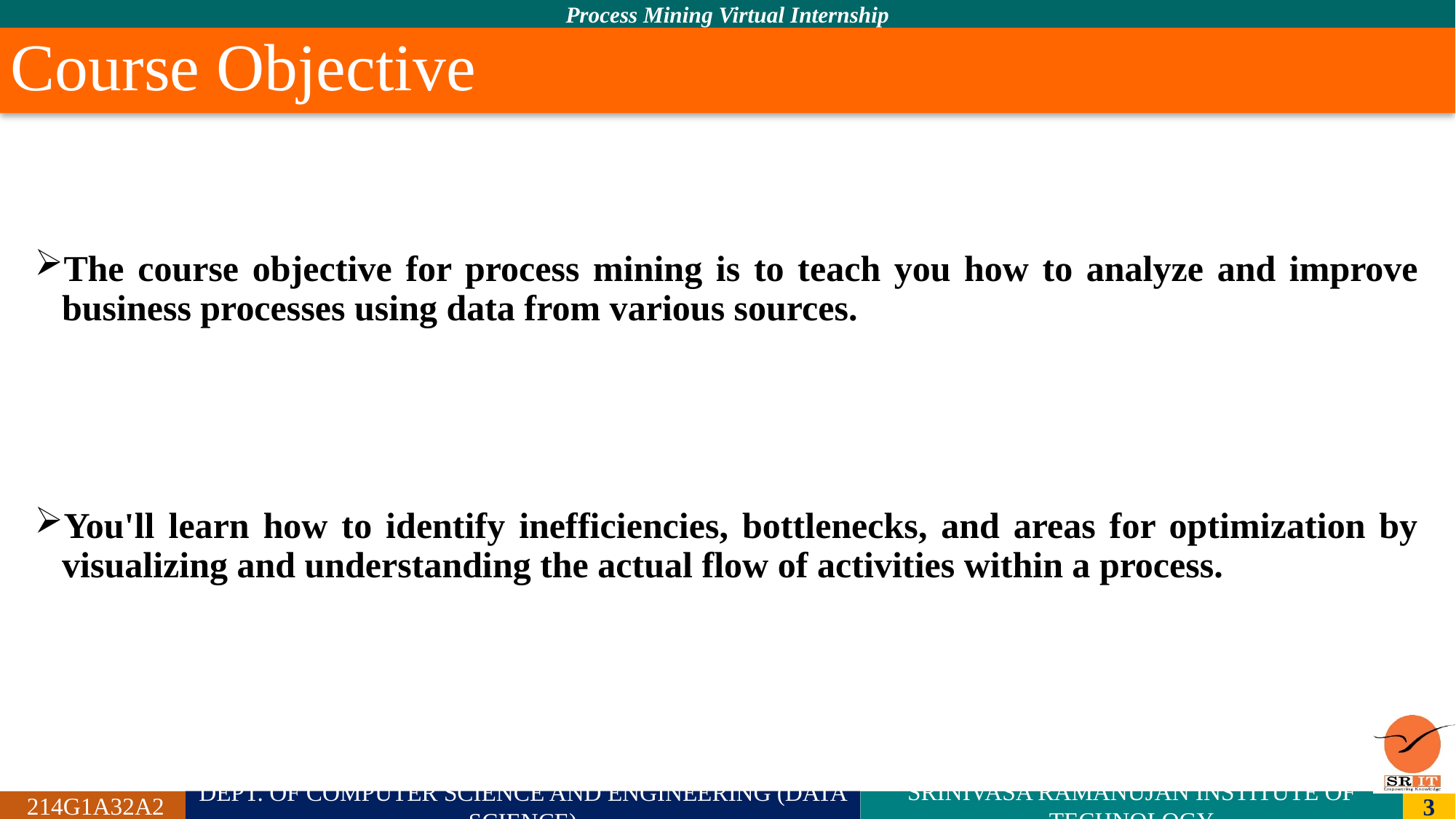

# Course Objective

The course objective for process mining is to teach you how to analyze and improve business processes using data from various sources.

You'll learn how to identify inefficiencies, bottlenecks, and areas for optimization by visualizing and understanding the actual flow of activities within a process.